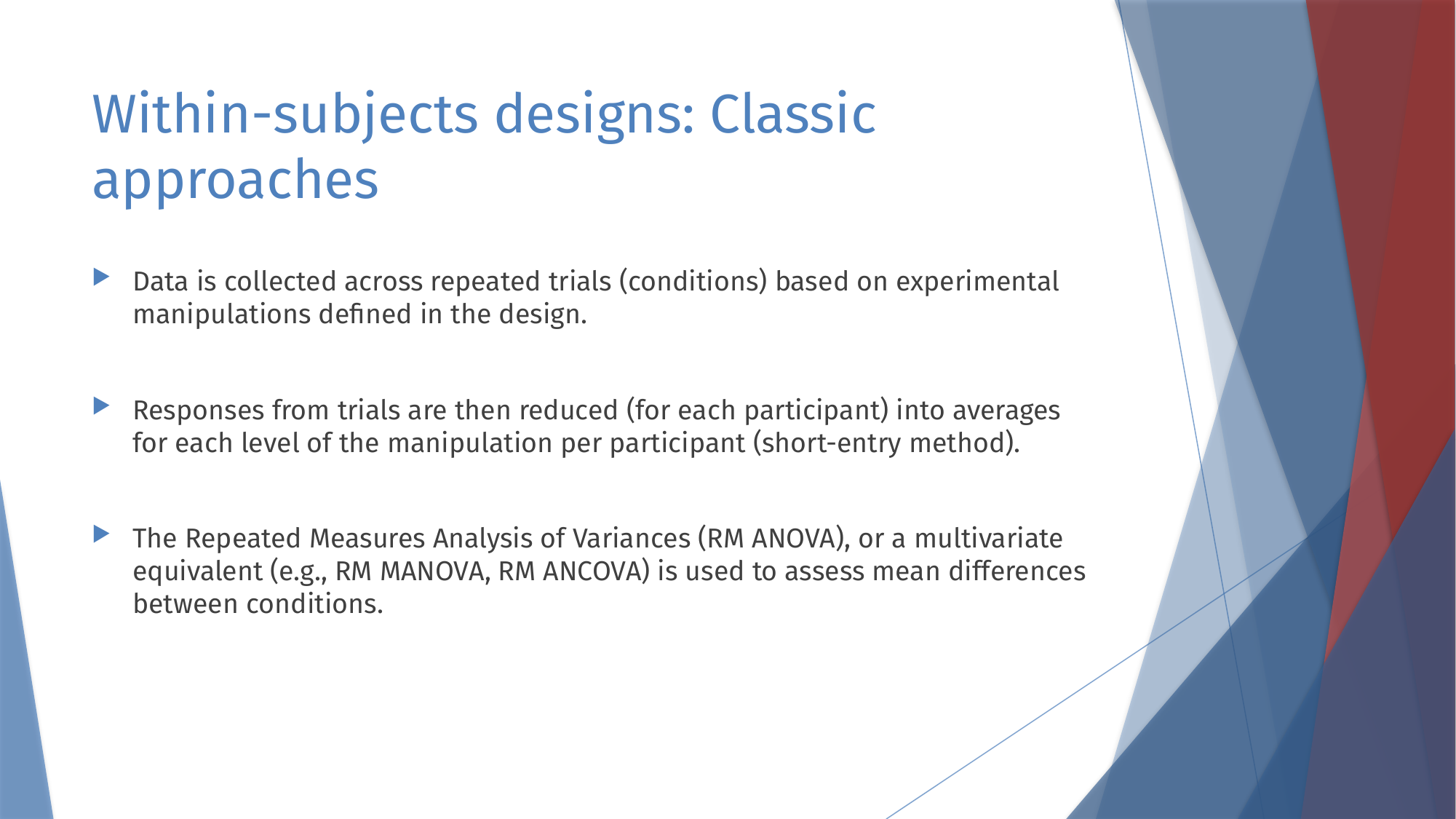

# Within-subjects designs: Classic approaches
Data is collected across repeated trials (conditions) based on experimental manipulations defined in the design.

Responses from trials are then reduced (for each participant) into averages for each level of the manipulation per participant (short-entry method).

The Repeated Measures Analysis of Variances (RM ANOVA), or a multivariate equivalent (e.g., RM MANOVA, RM ANCOVA) is used to assess mean differences between conditions.